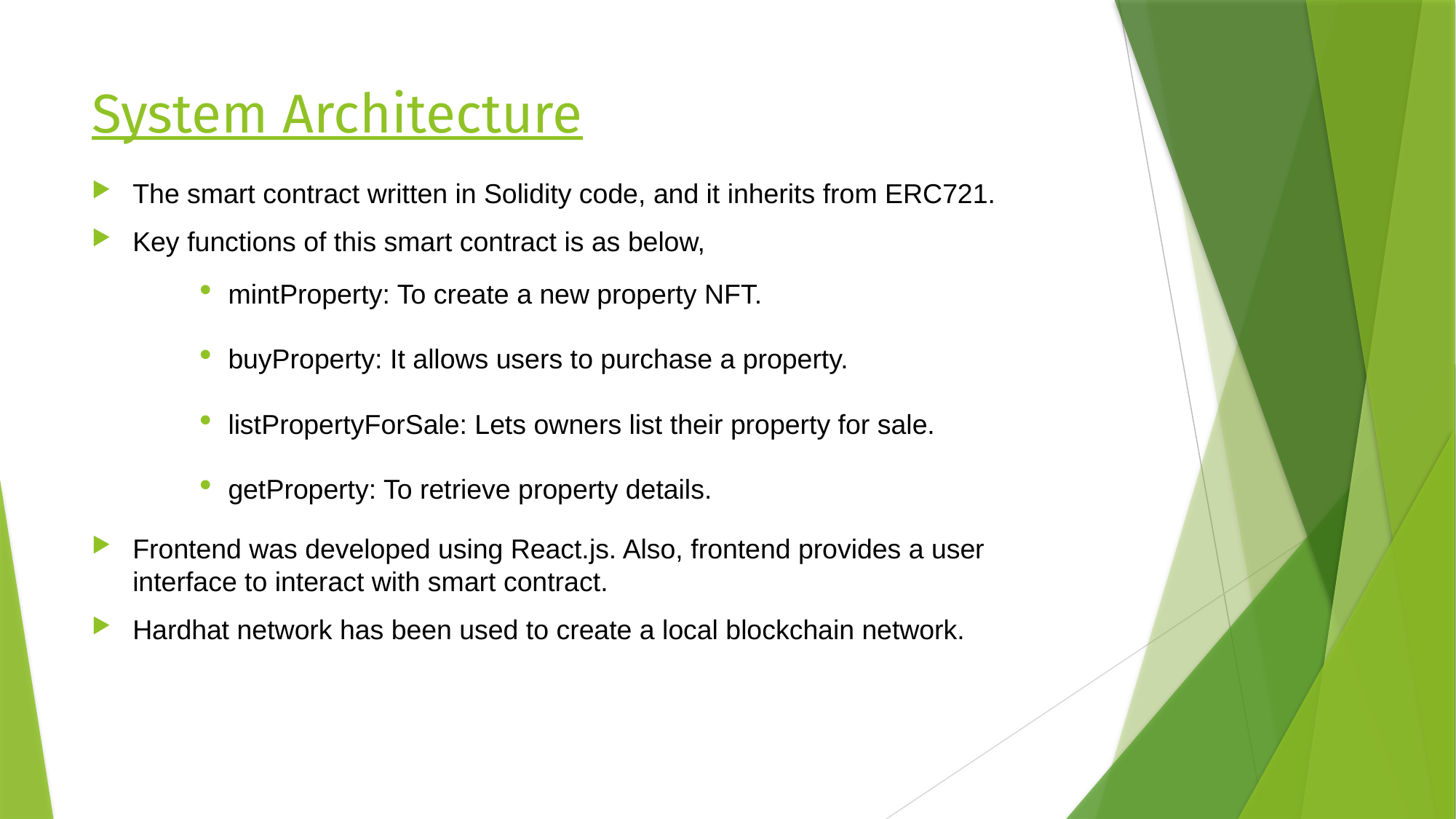

# System Architecture
The smart contract written in Solidity code, and it inherits from ERC721.
Key functions of this smart contract is as below,
mintProperty: To create a new property NFT.
buyProperty: It allows users to purchase a property.
listPropertyForSale: Lets owners list their property for sale.
getProperty: To retrieve property details.
Frontend was developed using React.js. Also, frontend provides a user interface to interact with smart contract.
Hardhat network has been used to create a local blockchain network.